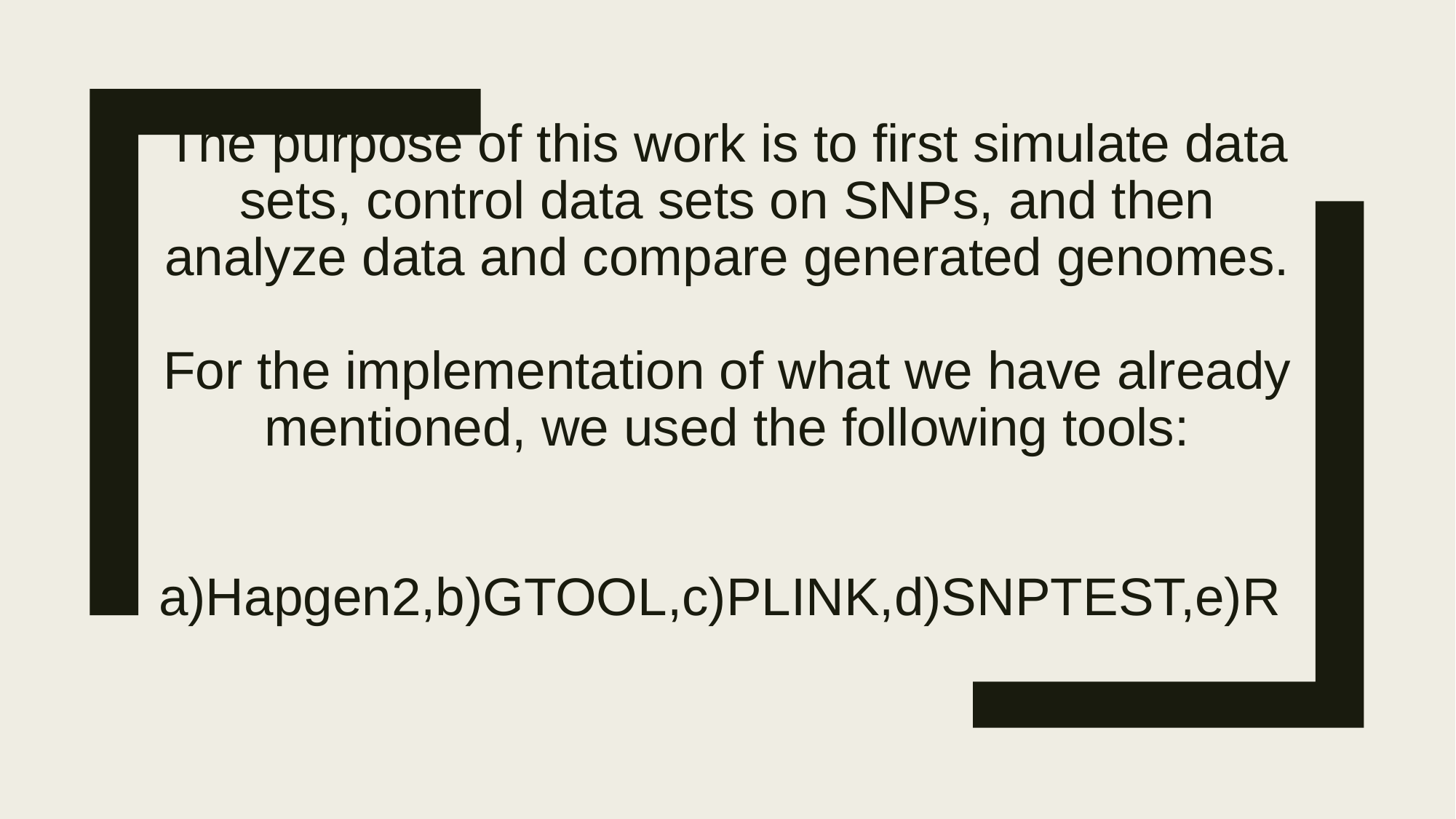

# The purpose of this work is to first simulate data sets, control data sets on SNPs, and then analyze data and compare generated genomes. For the implementation of what we have already mentioned, we used the following tools:       a)Hapgen2,b)GTOOL,c)PLINK,d)SNPTEST,e)R